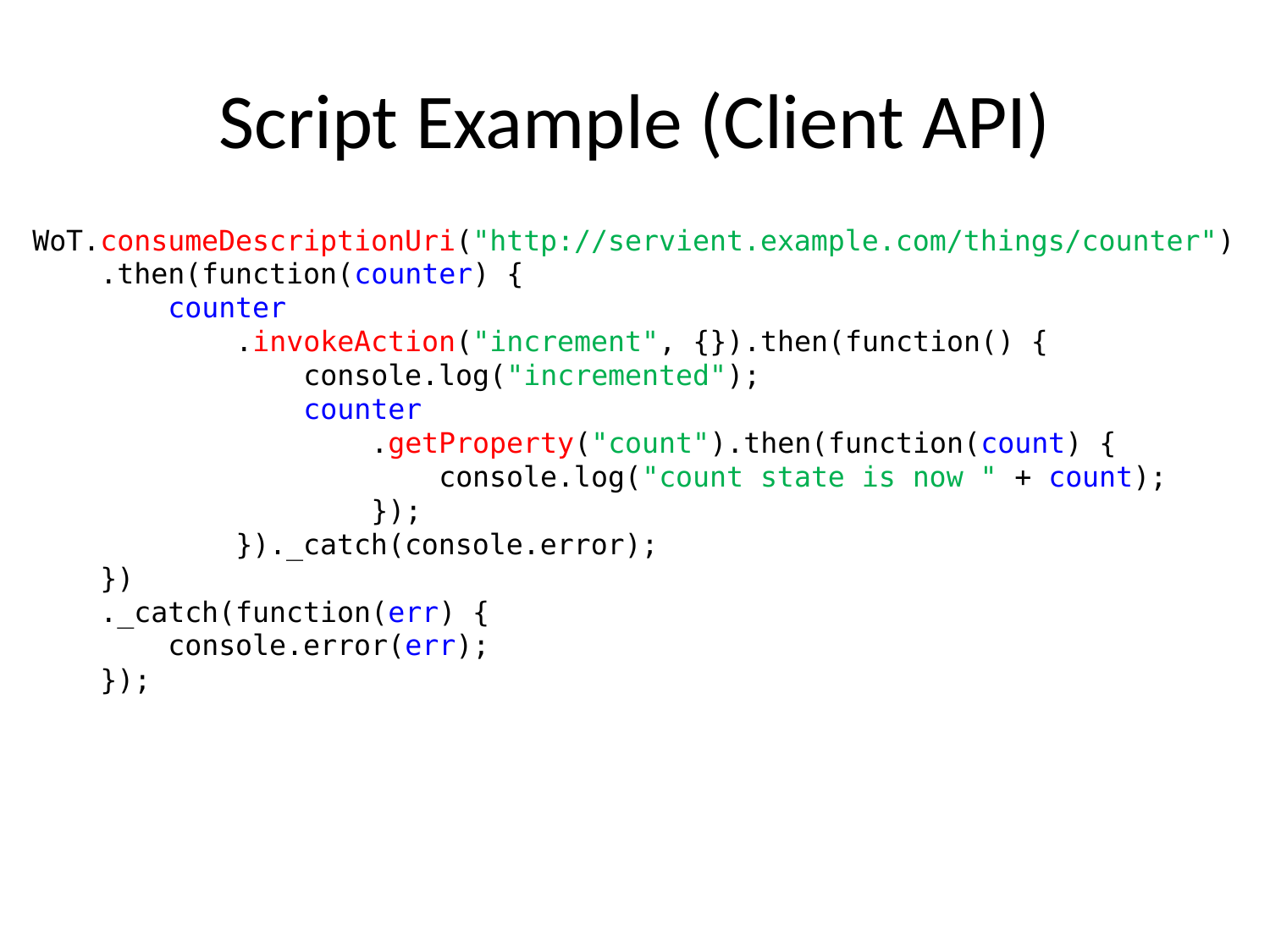

# Script Example (Client API)
WoT.consumeDescriptionUri("http://servient.example.com/things/counter")
    .then(function(counter) {
        counter
            .invokeAction("increment", {}).then(function() {
                console.log("incremented");
                counter
                    .getProperty("count").then(function(count) {
                        console.log("count state is now " + count);
                    });
            })._catch(console.error);
    })
    ._catch(function(err) {
        console.error(err);
    });